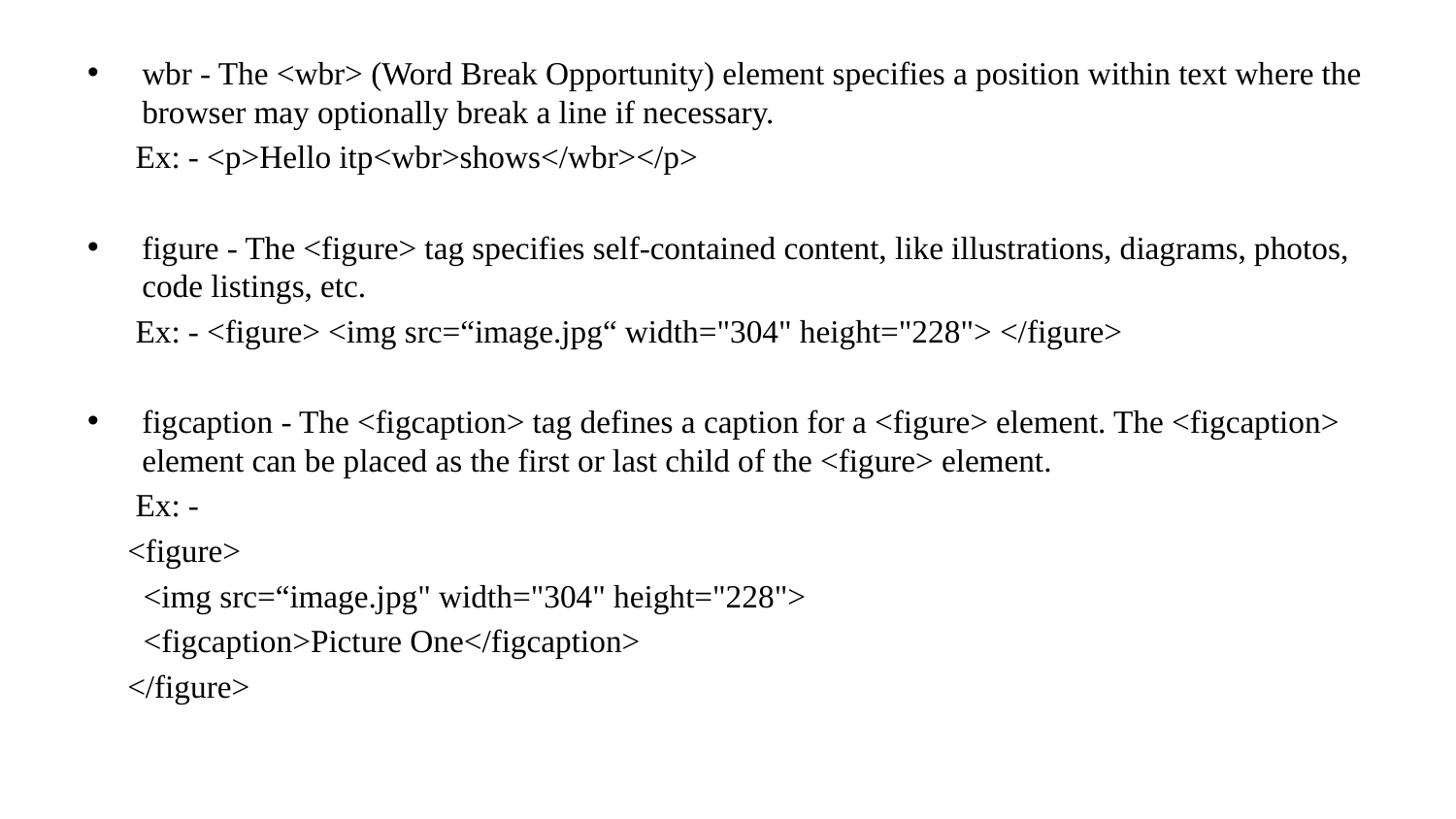

wbr - The <wbr> (Word Break Opportunity) element specifies a position within text where the browser may optionally break a line if necessary.
      Ex: - <p>Hello itp<wbr>shows</wbr></p>

figure - The <figure> tag specifies self-contained content, like illustrations, diagrams, photos, code listings, etc.
      Ex: - <figure> <img src=“image.jpg“ width="304" height="228"> </figure>

figcaption - The <figcaption> tag defines a caption for a <figure> element. The <figcaption> element can be placed as the first or last child of the <figure> element.
      Ex: -
     <figure>
       <img src=“image.jpg" width="304" height="228">
       <figcaption>Picture One</figcaption>
     </figure>